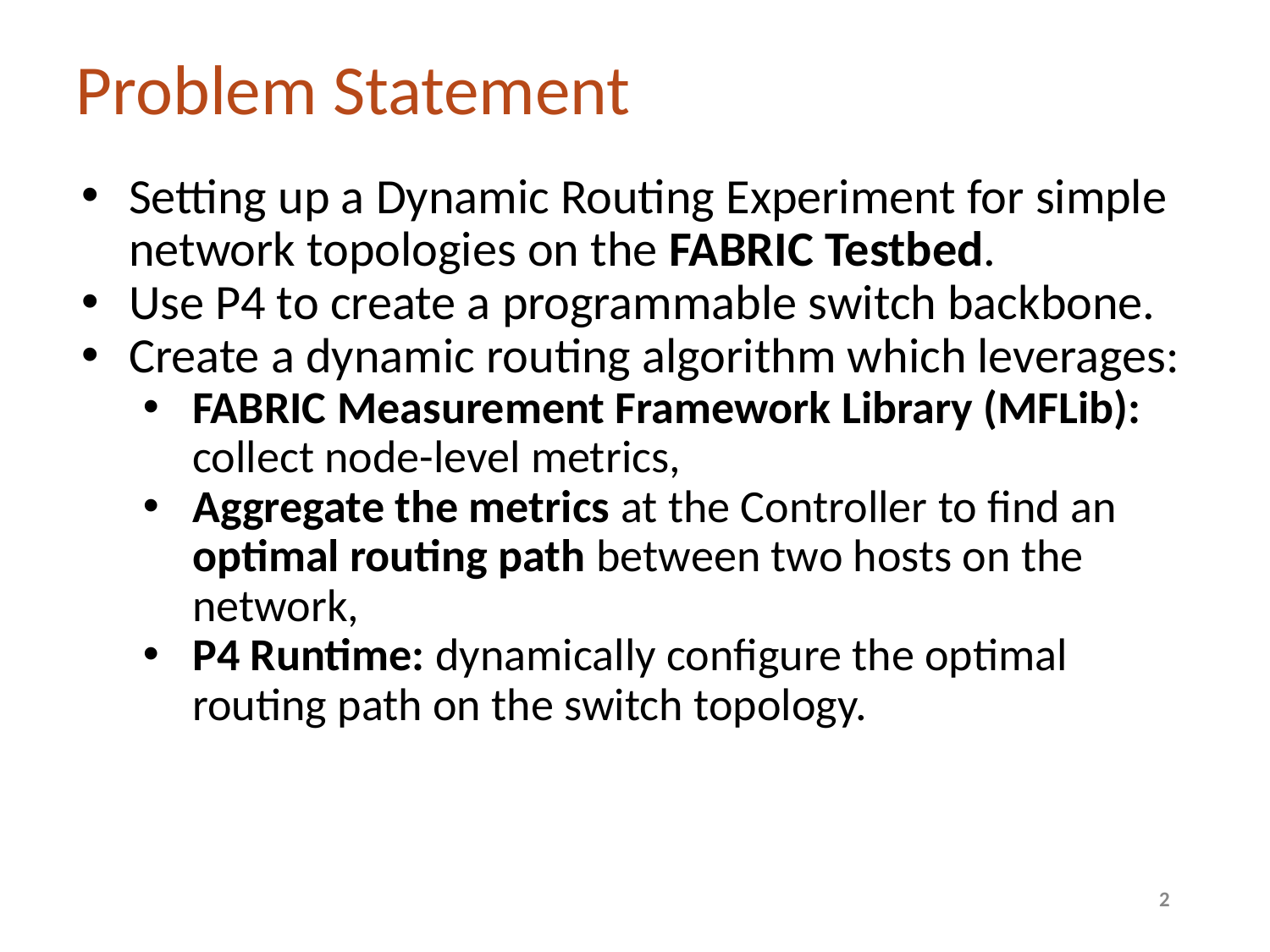

# Problem Statement

Setting up a Dynamic Routing Experiment for simple network topologies on the FABRIC Testbed.
Use P4 to create a programmable switch backbone.
Create a dynamic routing algorithm which leverages:
FABRIC Measurement Framework Library (MFLib): collect node-level metrics,
Aggregate the metrics at the Controller to find an optimal routing path between two hosts on the network,
P4 Runtime: dynamically configure the optimal routing path on the switch topology.
2